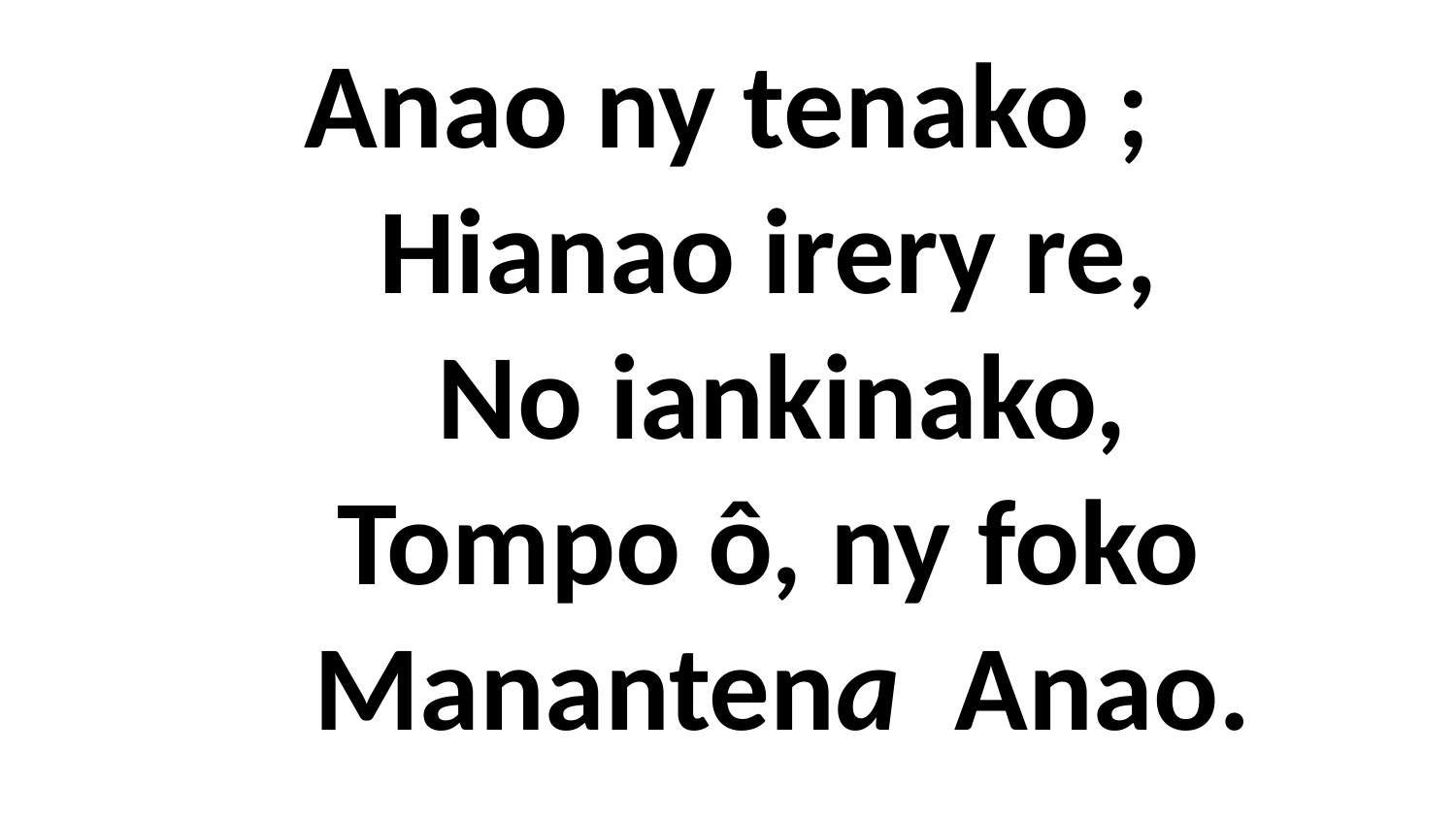

# Anao ny tenako ; Hianao irery re, No iankinako, Tompo ô, ny foko Manantena  Anao.